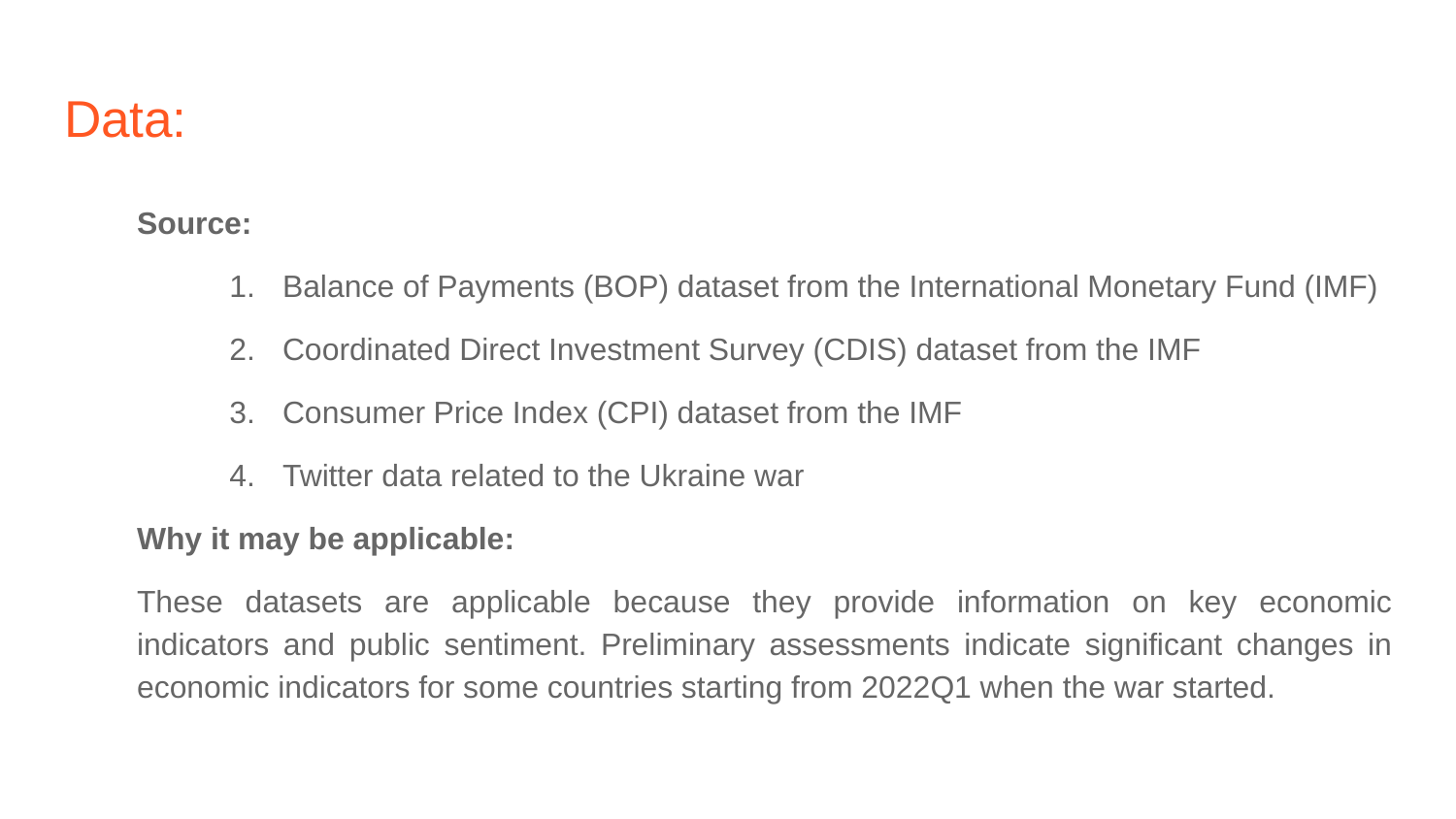

# Data:
Source:
Balance of Payments (BOP) dataset from the International Monetary Fund (IMF)
Coordinated Direct Investment Survey (CDIS) dataset from the IMF
Consumer Price Index (CPI) dataset from the IMF
Twitter data related to the Ukraine war
Why it may be applicable:
These datasets are applicable because they provide information on key economic indicators and public sentiment. Preliminary assessments indicate significant changes in economic indicators for some countries starting from 2022Q1 when the war started.